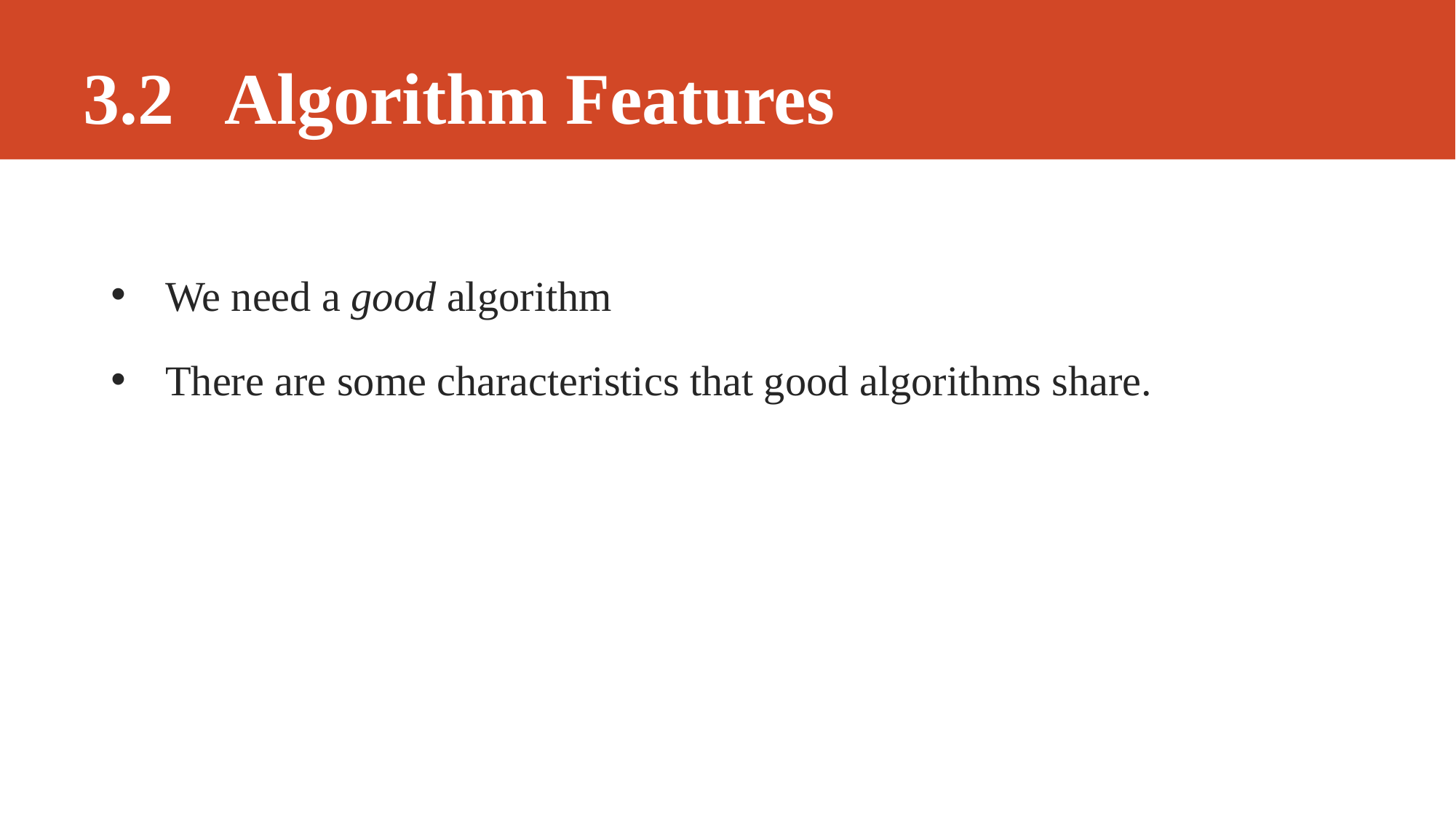

# 3.2   Algorithm Features
We need a good algorithm
There are some characteristics that good algorithms share.